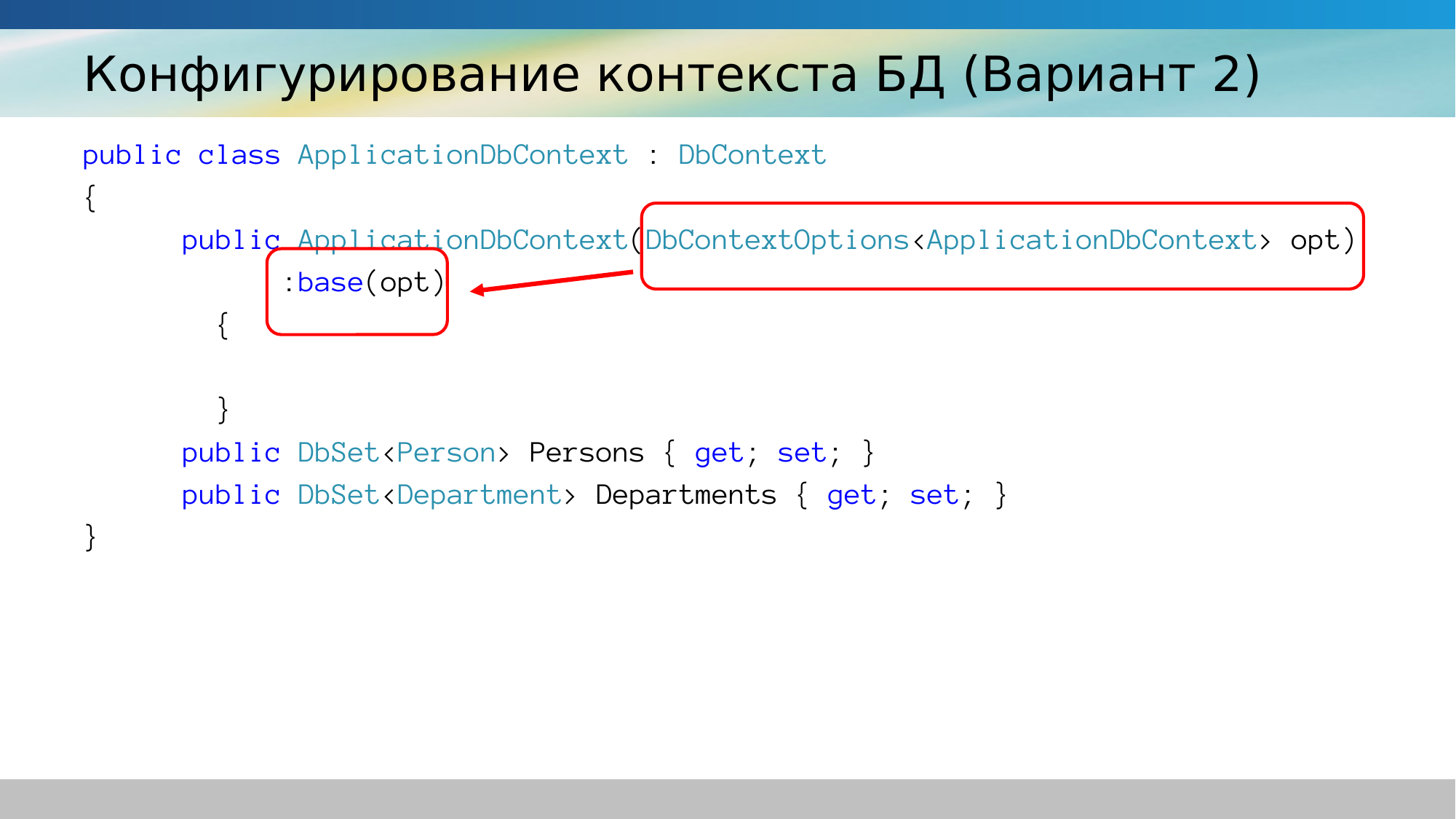

# Конфигурирование контекста БД (Вариант 2)
public class ApplicationDbContext : DbContext
{
      public ApplicationDbContext(DbContextOptions<ApplicationDbContext> opt)
            :base(opt)
        {

        }
      public DbSet<Person> Persons { get; set; }
      public DbSet<Department> Departments { get; set; }
}